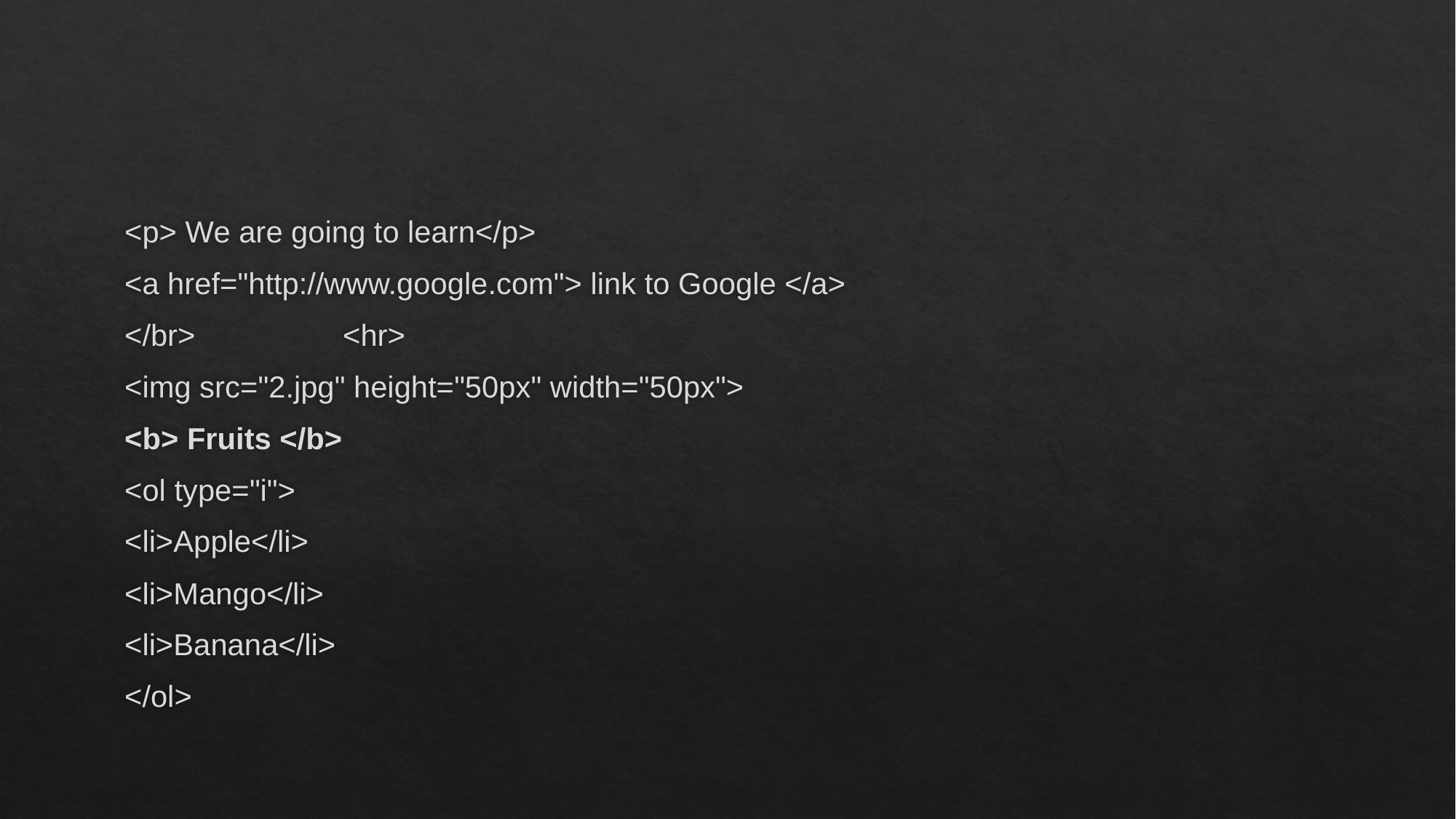

#
<p> We are going to learn</p>
<a href="http://www.google.com"> link to Google </a>
</br>		<hr>
<img src="2.jpg" height="50px" width="50px">
<b> Fruits </b>
<ol type="i">
<li>Apple</li>
<li>Mango</li>
<li>Banana</li>
</ol>